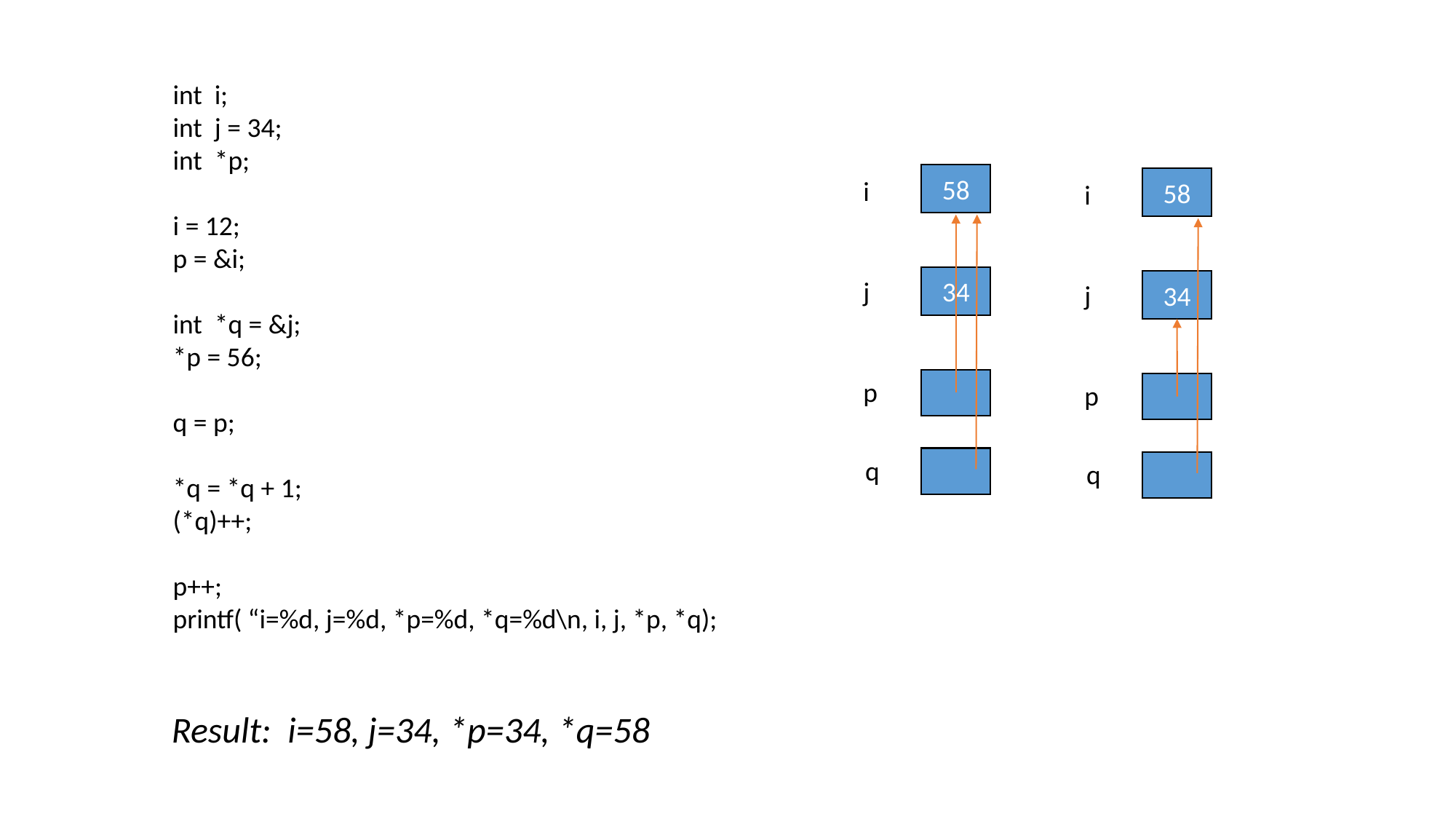

int  i;
int  j = 34;
int  *p;

i = 12;
p = &i;

int  *q = &j;
*p = 56;

q = p;

*q = *q + 1;
(*q)++;

p++;
printf( “i=%d, j=%d, *p=%d, *q=%d\n, i, j, *p, *q);
58
i
34
j
p

q

58
i
34
j
p

q

Result:  i=58, j=34, *p=34, *q=58